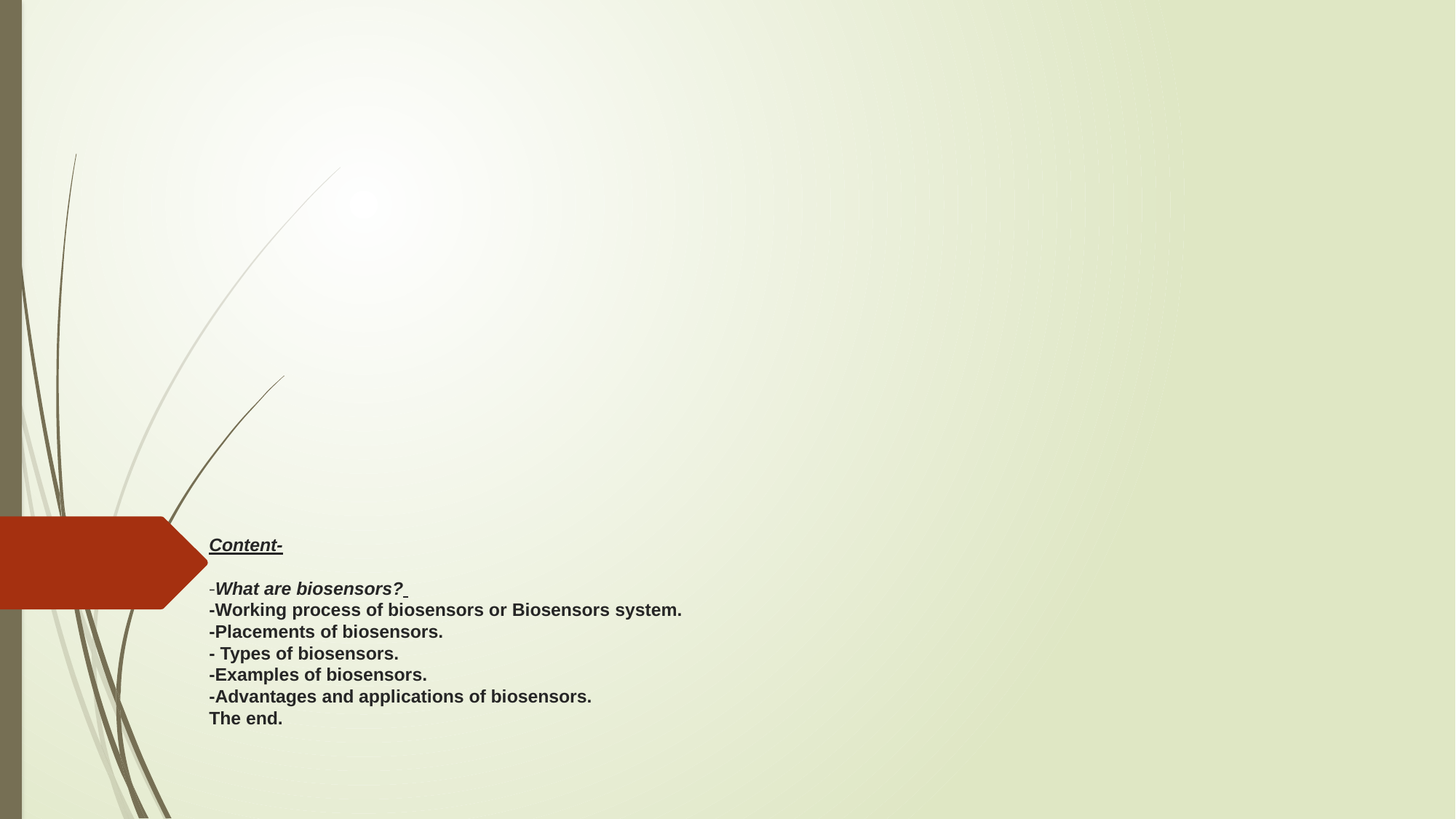

# Content- -What are biosensors? -Working process of biosensors or Biosensors system. -Placements of biosensors. - Types of biosensors. -Examples of biosensors. -Advantages and applications of biosensors. The end.